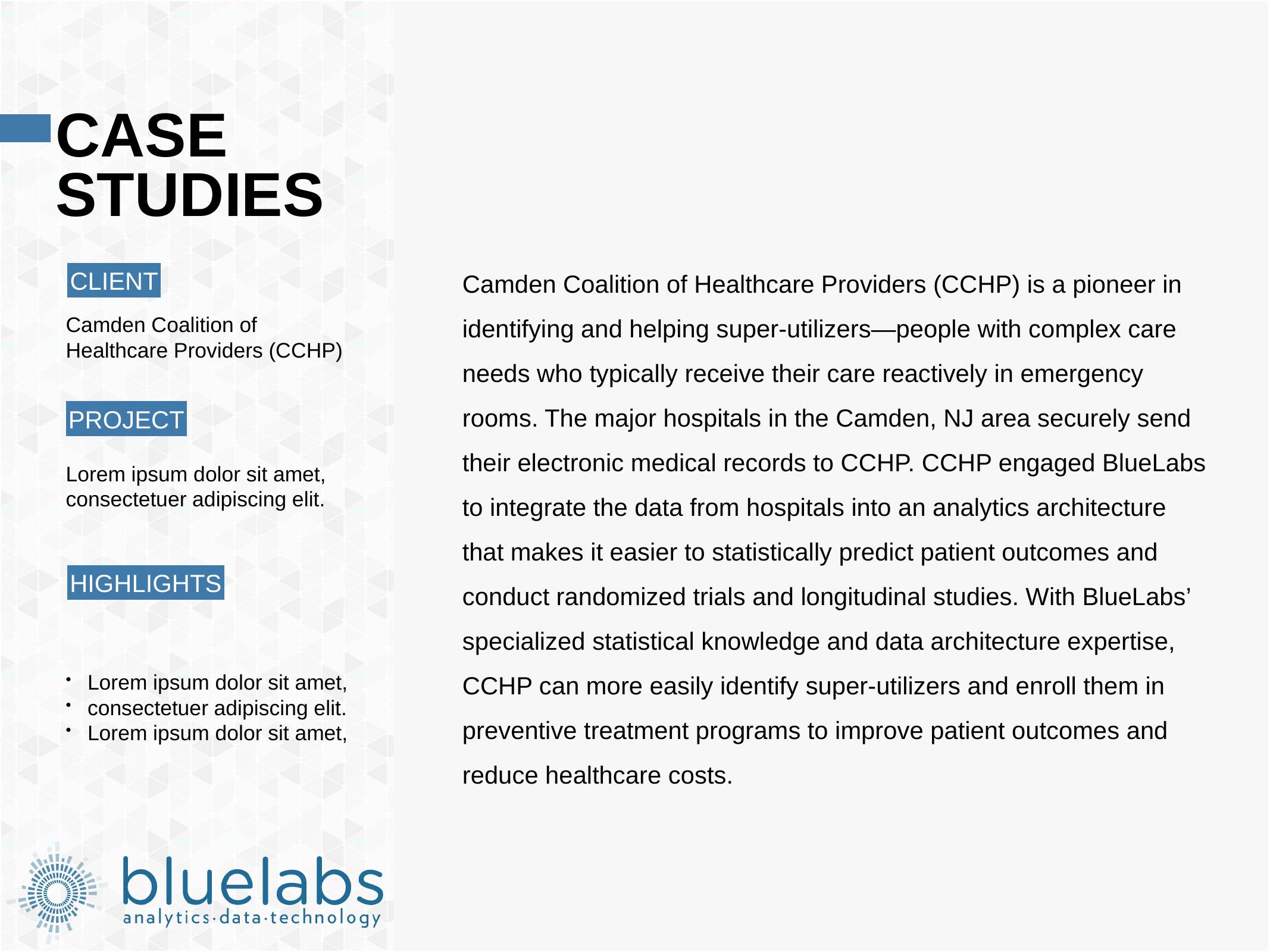

# Case Studies
Camden Coalition of Healthcare Providers (CCHP) is a pioneer in identifying and helping super-utilizers—people with complex care needs who typically receive their care reactively in emergency rooms. The major hospitals in the Camden, NJ area securely send their electronic medical records to CCHP. CCHP engaged BlueLabs to integrate the data from hospitals into an analytics architecture that makes it easier to statistically predict patient outcomes and conduct randomized trials and longitudinal studies. With BlueLabs’ specialized statistical knowledge and data architecture expertise, CCHP can more easily identify super-utilizers and enroll them in preventive treatment programs to improve patient outcomes and reduce healthcare costs.
Client
Camden Coalition of Healthcare Providers (CCHP)
Project
Lorem ipsum dolor sit amet, consectetuer adipiscing elit.
Highlights
Lorem ipsum dolor sit amet,
consectetuer adipiscing elit.
Lorem ipsum dolor sit amet,